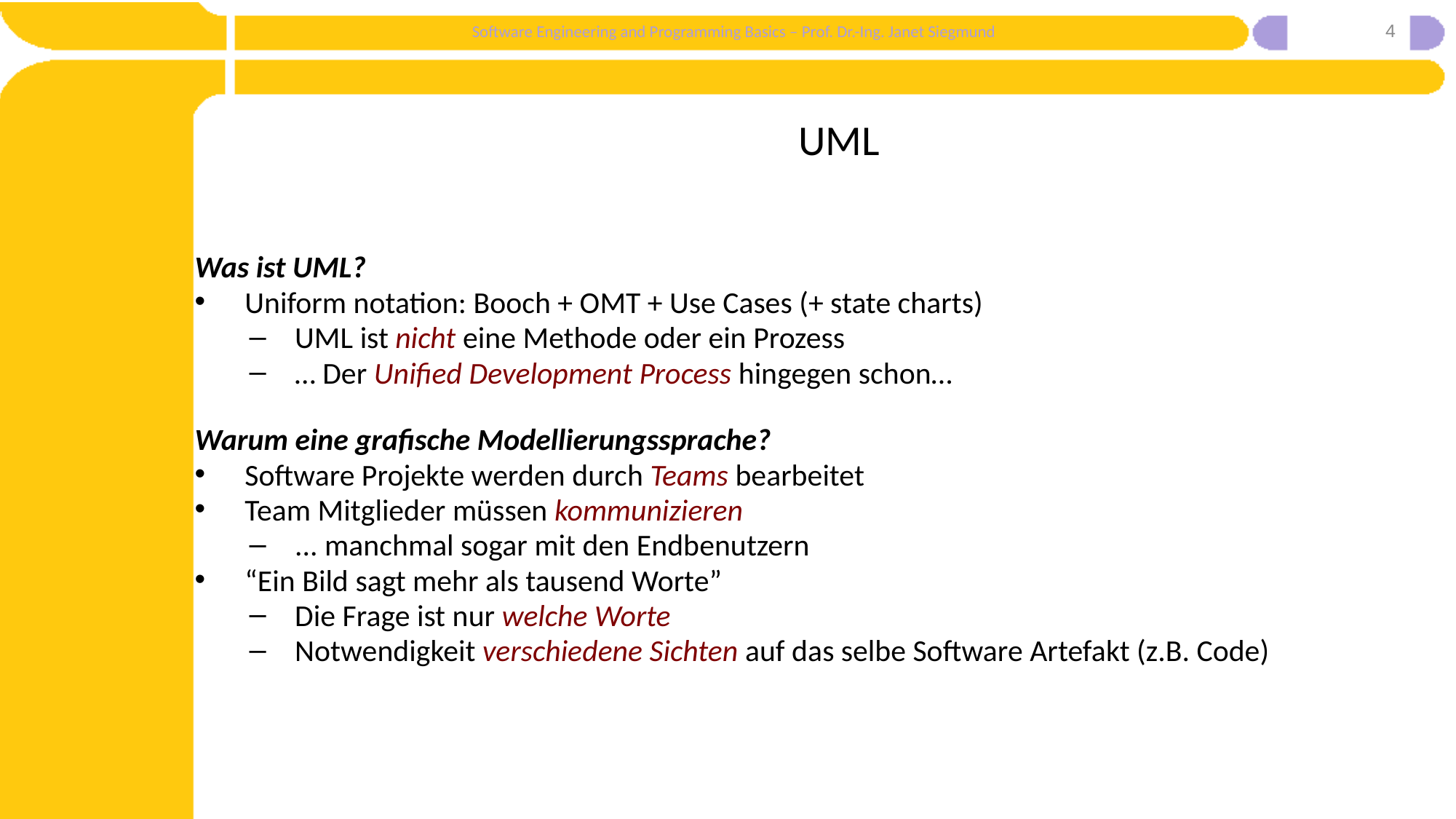

4
# UML
Was ist UML?
Uniform notation: Booch + OMT + Use Cases (+ state charts)
UML ist nicht eine Methode oder ein Prozess
… Der Unified Development Process hingegen schon…

Warum eine grafische Modellierungssprache?
Software Projekte werden durch Teams bearbeitet
Team Mitglieder müssen kommunizieren
... manchmal sogar mit den Endbenutzern
“Ein Bild sagt mehr als tausend Worte”
Die Frage ist nur welche Worte
Notwendigkeit verschiedene Sichten auf das selbe Software Artefakt (z.B. Code)